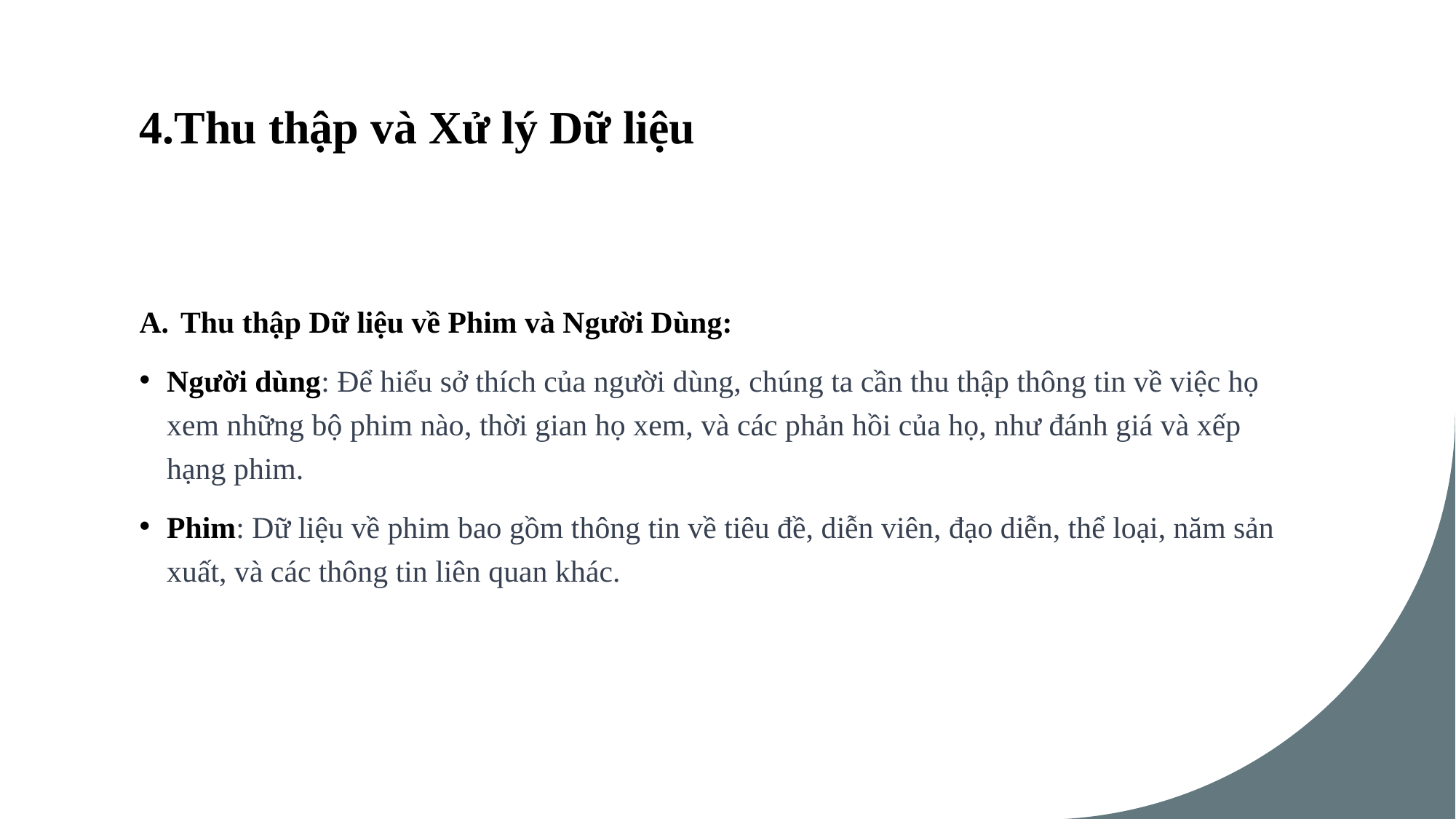

# 4.Thu thập và Xử lý Dữ liệu
Thu thập Dữ liệu về Phim và Người Dùng:
Người dùng: Để hiểu sở thích của người dùng, chúng ta cần thu thập thông tin về việc họ xem những bộ phim nào, thời gian họ xem, và các phản hồi của họ, như đánh giá và xếp hạng phim.
Phim: Dữ liệu về phim bao gồm thông tin về tiêu đề, diễn viên, đạo diễn, thể loại, năm sản xuất, và các thông tin liên quan khác.